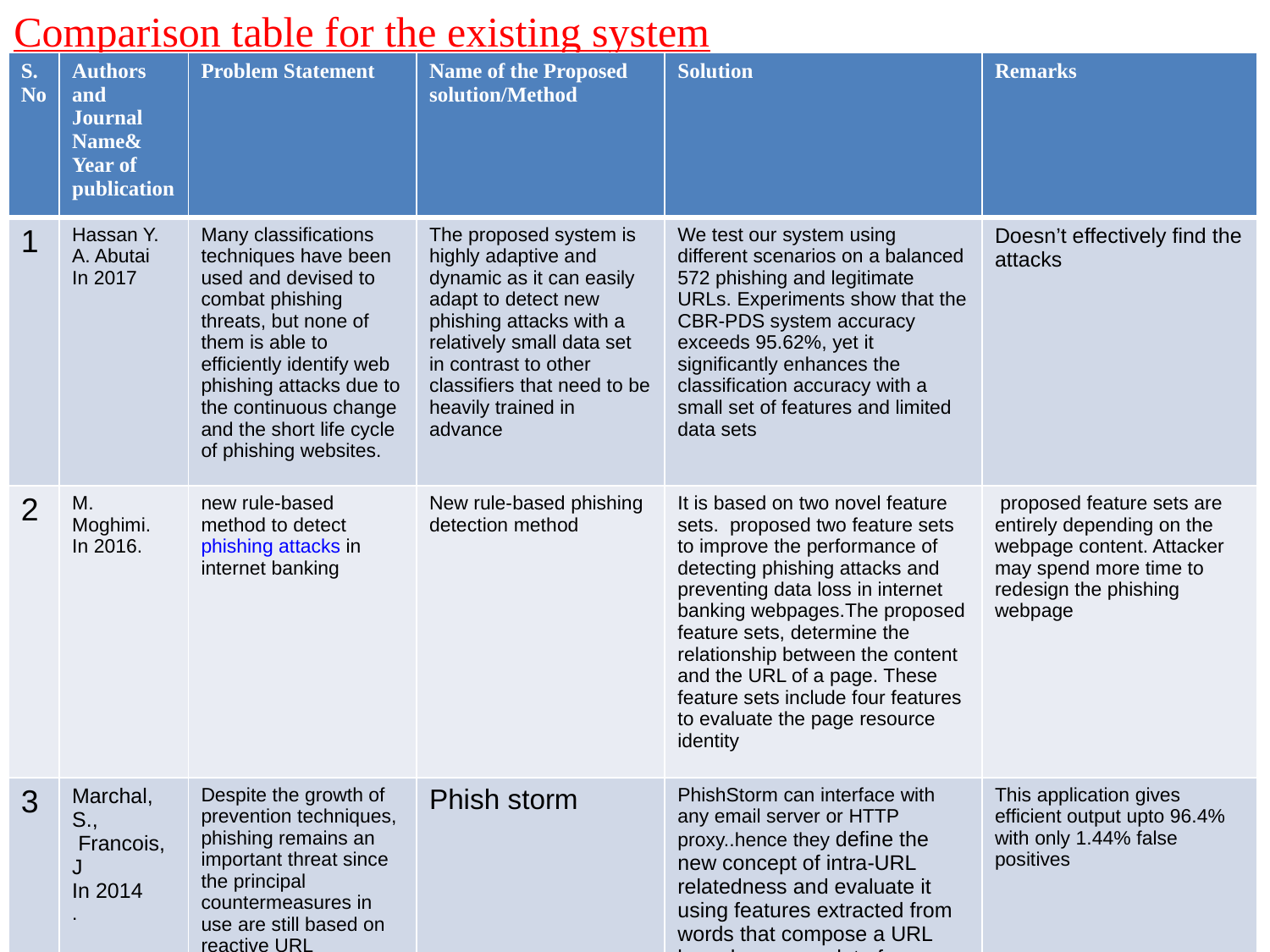

Comparison table for the existing system
| S.No | Authors and Journal Name& Year of publication | Problem Statement | Name of the Proposed solution/Method | Solution | Remarks |
| --- | --- | --- | --- | --- | --- |
| 1 | Hassan Y. A. Abutai In 2017 | Many classifications techniques have been used and devised to combat phishing threats, but none of them is able to efficiently identify web phishing attacks due to the continuous change and the short life cycle of phishing websites. | The proposed system is highly adaptive and dynamic as it can easily adapt to detect new phishing attacks with a relatively small data set in contrast to other classifiers that need to be heavily trained in advance | We test our system using different scenarios on a balanced 572 phishing and legitimate URLs. Experiments show that the CBR-PDS system accuracy exceeds 95.62%, yet it significantly enhances the classification accuracy with a small set of features and limited data sets | Doesn’t effectively find the attacks |
| 2 | M. Moghimi. In 2016. | new rule-based method to detect phishing attacks in internet banking | New rule-based phishing detection method | It is based on two novel feature sets. proposed two feature sets to improve the performance of detecting phishing attacks and preventing data loss in internet banking webpages.The proposed feature sets, determine the relationship between the content and the URL of a page. These feature sets include four features to evaluate the page resource identity | proposed feature sets are entirely depending on the webpage content. Attacker may spend more time to redesign the phishing webpage |
| 3 | Marchal, S.,  Francois, J In 2014 . | Despite the growth of prevention techniques, phishing remains an important threat since the principal countermeasures in use are still based on reactive URL blacklisting. This technique is inefficient due to the short lifetime of phishing Web sites | Phish storm | PhishStorm can interface with any email server or HTTP proxy..hence they define the new concept of intra-URL relatedness and evaluate it using features extracted from words that compose a URL based on query data from Google and Yahoo search engines. These features are then used in machine-learning-based classification to detect phishing URLs from a real dataset | This application gives efficient output upto 96.4% with only 1.44% false positives |
| 4 | Sneha Grampurohit, Chetan Sagarnal 2020 | Detection of phishing attack with high accuracy has always been a challenging issue. At present, visual similarities based techniques are very useful for detecting phishing websites efficiently | Phishing Detection | They have proposed a system that can identify diseases based on symptoms. There are many applications like online consultation with a doctor but there is less number of application that predict diseases. There are systems where only one disease can be predicted by using the symptoms but in our system, we can predict forty-one common diseases. | This prediction system is unique as it predicts forty one diseases and it is good one. |